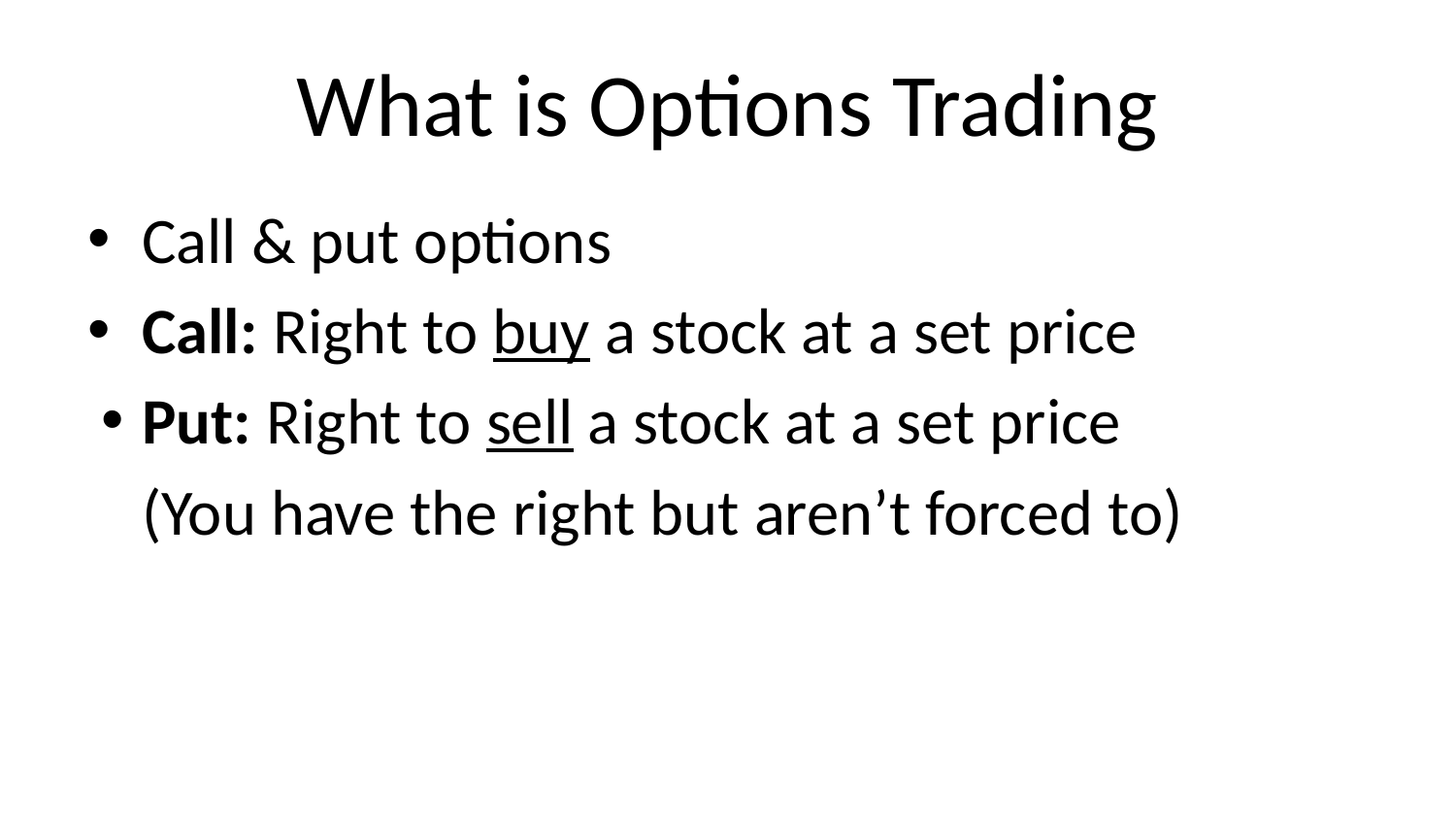

# What is Options Trading
Call & put options
Call: Right to buy a stock at a set price
Put: Right to sell a stock at a set price
(You have the right but aren’t forced to)